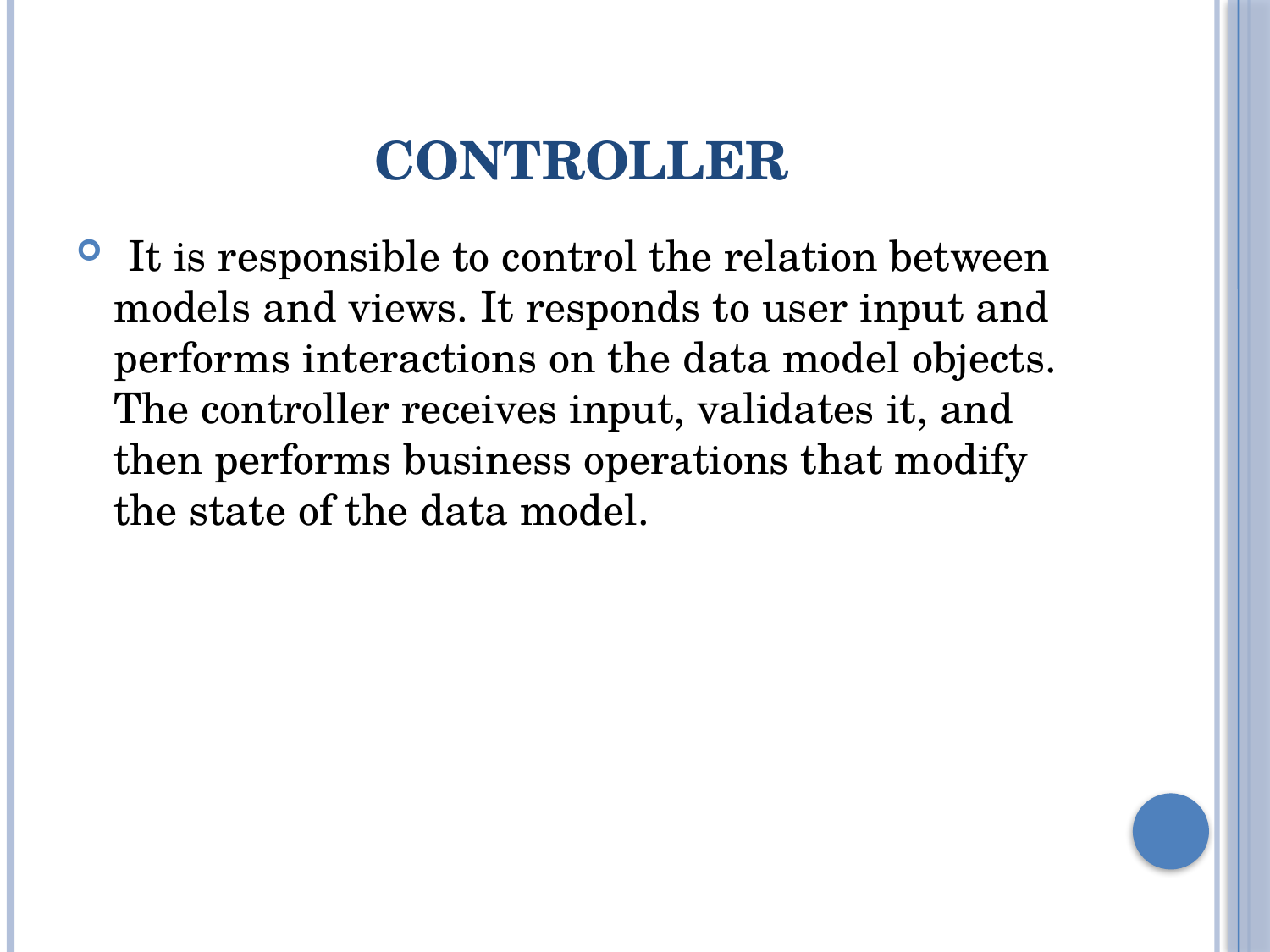

# Controller
 It is responsible to control the relation between models and views. It responds to user input and performs interactions on the data model objects. The controller receives input, validates it, and then performs business operations that modify the state of the data model.